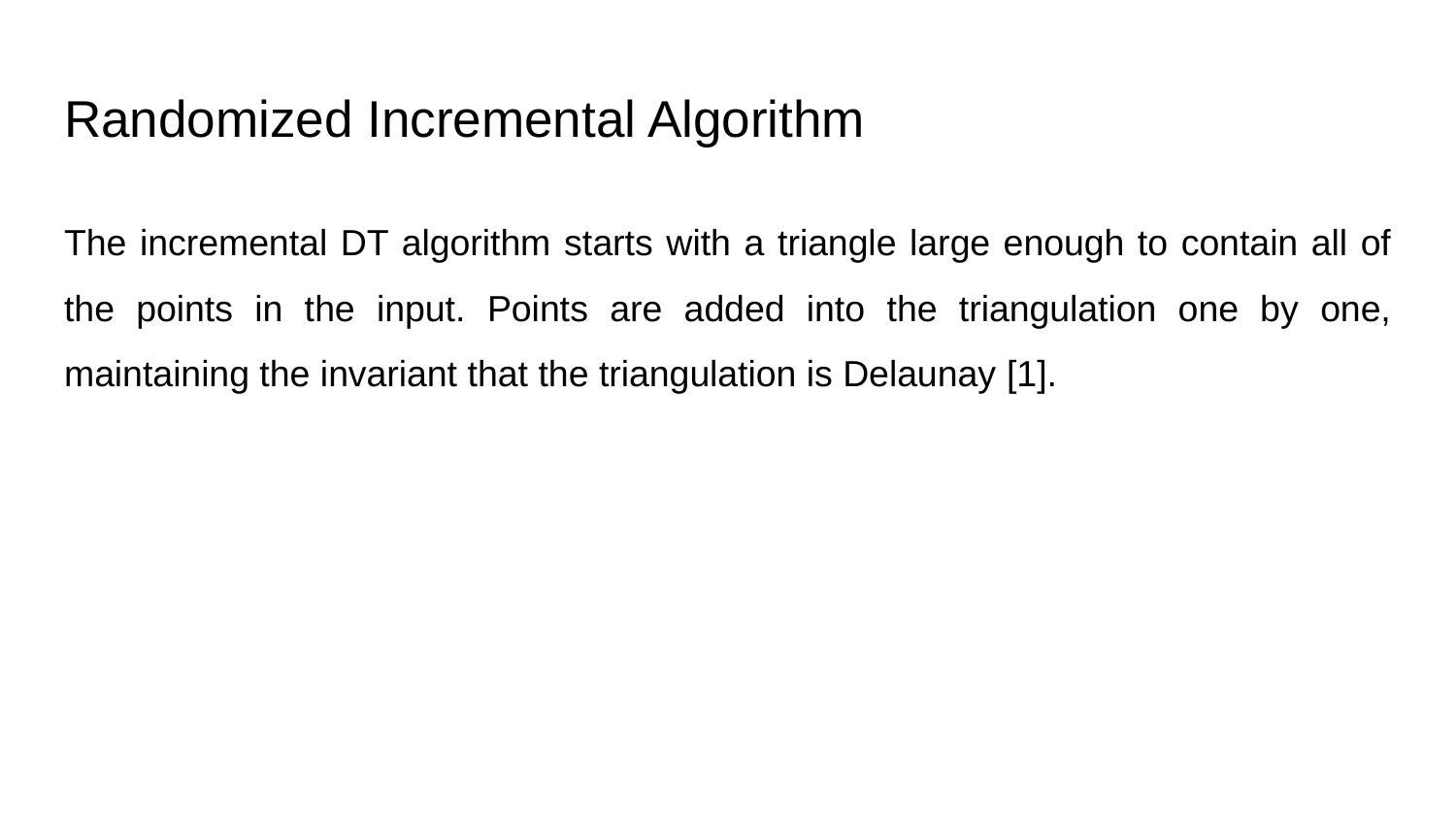

# Randomized Incremental Algorithm
The incremental DT algorithm starts with a triangle large enough to contain all of the points in the input. Points are added into the triangulation one by one, maintaining the invariant that the triangulation is Delaunay [1].